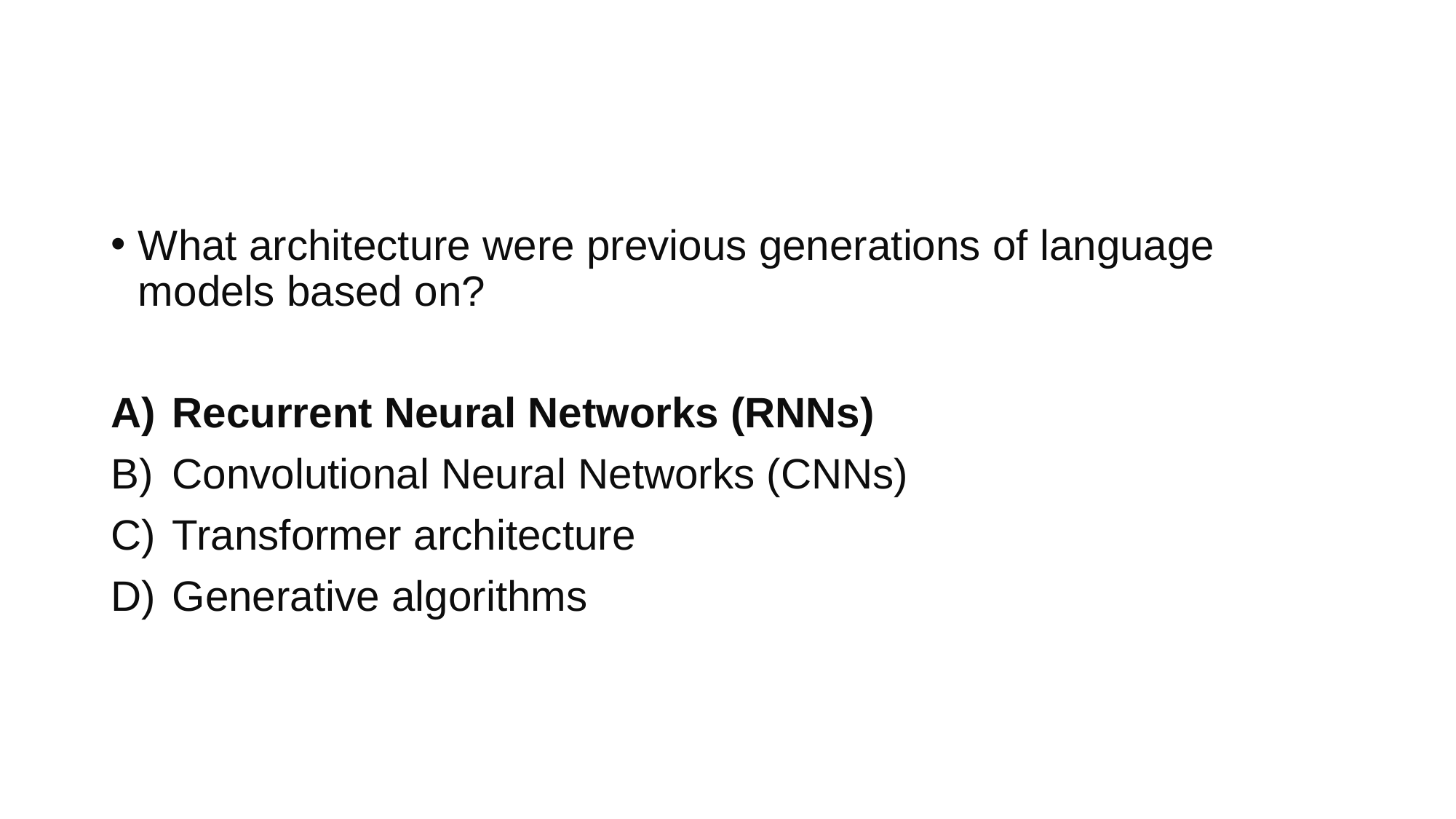

#
What architecture were previous generations of language models based on?

Recurrent Neural Networks (RNNs)
Convolutional Neural Networks (CNNs)
Transformer architecture
Generative algorithms